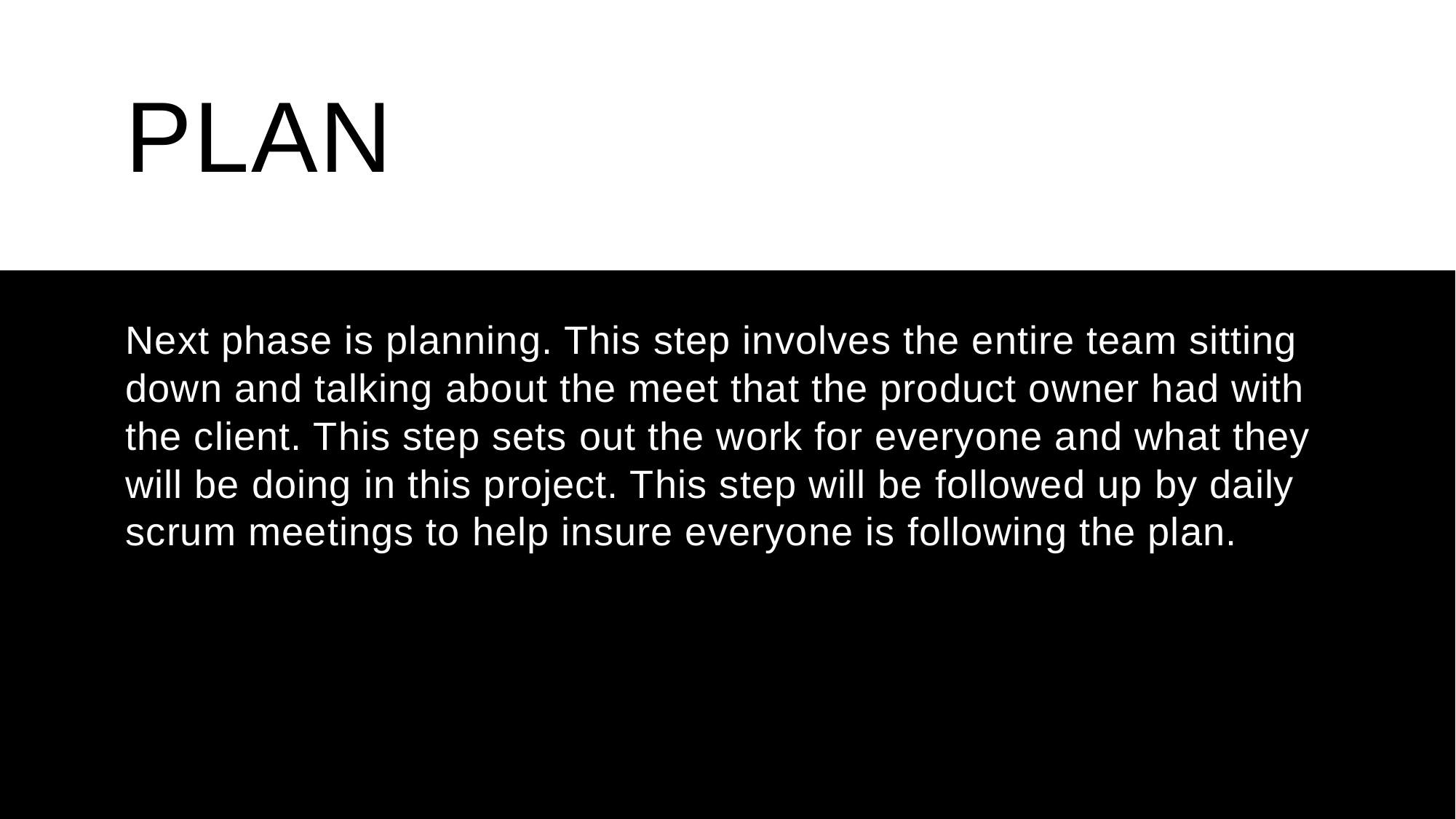

# Plan
Next phase is planning. This step involves the entire team sitting down and talking about the meet that the product owner had with the client. This step sets out the work for everyone and what they will be doing in this project. This step will be followed up by daily scrum meetings to help insure everyone is following the plan.